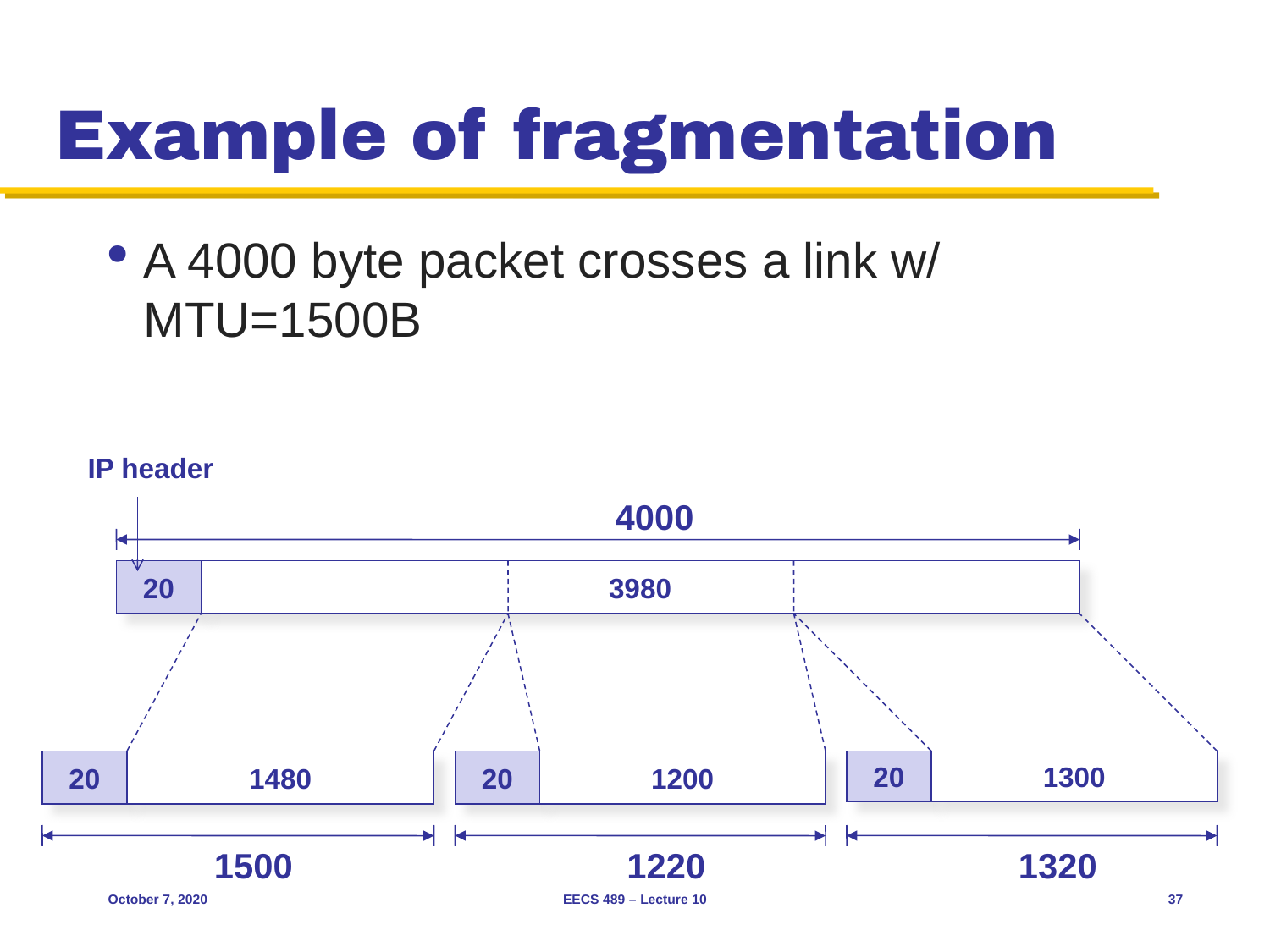

# Example of fragmentation
A 4000 byte packet crosses a link w/ MTU=1500B

IP header
4000

20
3980

20
1480

1500

20
1200

1220

20
1300

1320
October 7, 2020
EECS 489 – Lecture 10
37